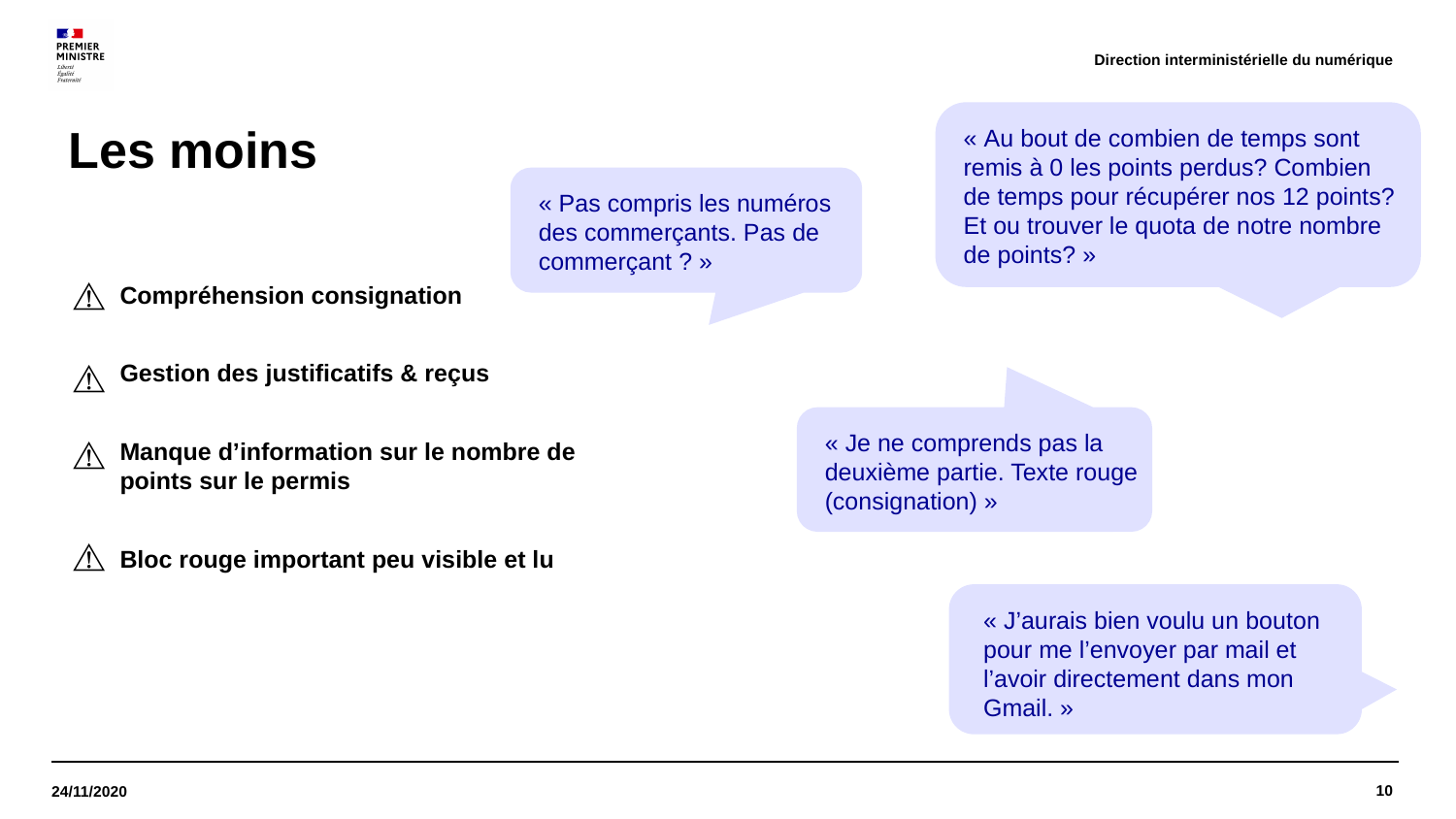

Direction interministérielle du numérique

# Les moins
« Au bout de combien de temps sont remis à 0 les points perdus? Combien de temps pour récupérer nos 12 points? Et ou trouver le quota de notre nombre de points? »

« Pas compris les numéros des commerçants. Pas de commerçant ? »
⚠️
Compréhension consignation

Gestion des justificatifs & reçus

Manque d’information sur le nombre de points sur le permis

Bloc rouge important peu visible et lu
⚠️

« Je ne comprends pas la deuxième partie. Texte rouge (consignation) »
⚠️
⚠️

« J’aurais bien voulu un bouton pour me l’envoyer par mail et l’avoir directement dans mon Gmail. »
10
24/11/2020